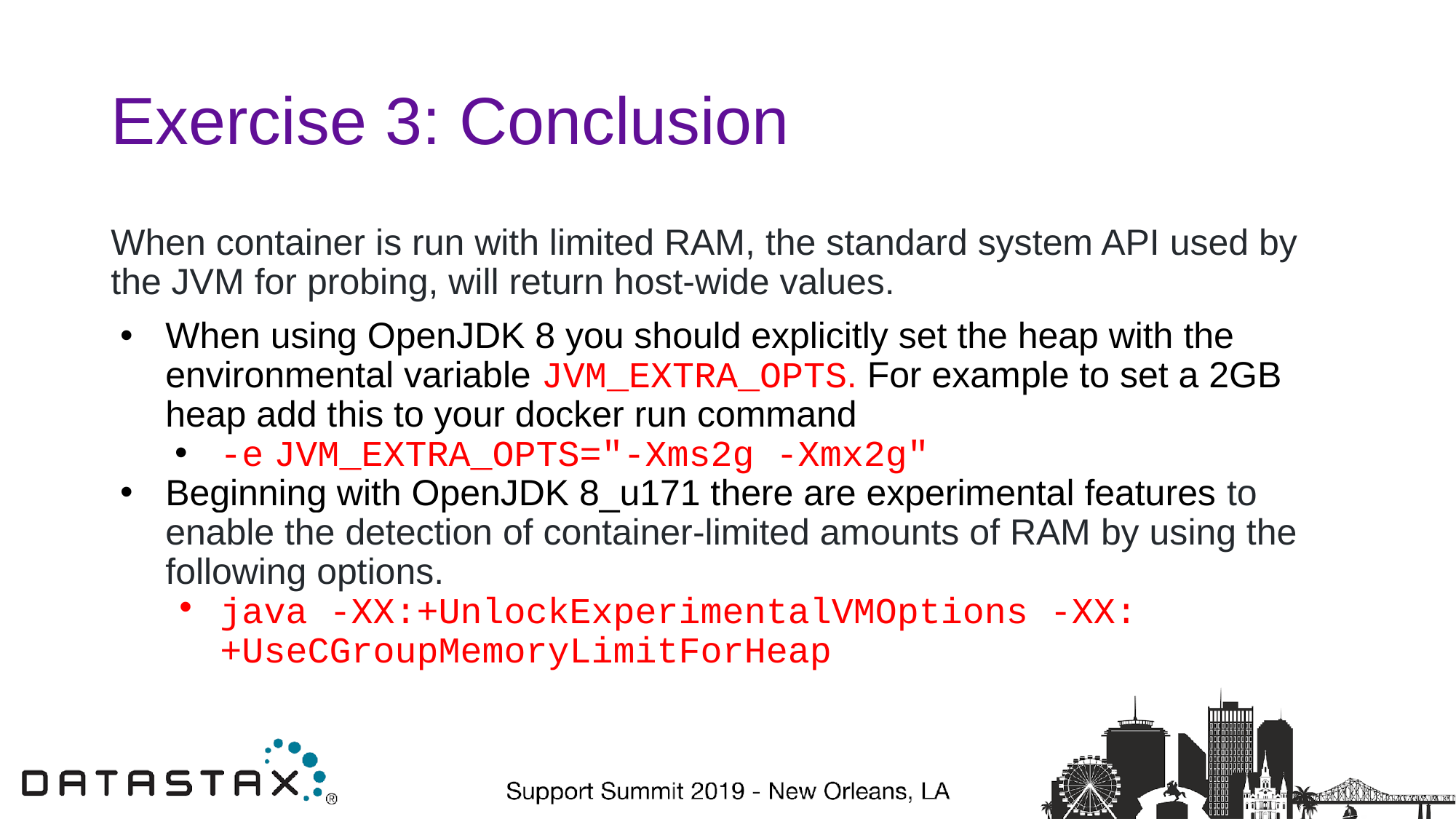

# Exercise 3: Conclusion
When container is run with limited RAM, the standard system API used by the JVM for probing, will return host-wide values.
When using OpenJDK 8 you should explicitly set the heap with the environmental variable JVM_EXTRA_OPTS. For example to set a 2GB heap add this to your docker run command
-e JVM_EXTRA_OPTS="-Xms2g -Xmx2g"
Beginning with OpenJDK 8_u171 there are experimental features to enable the detection of container-limited amounts of RAM by using the following options.
java -XX:+UnlockExperimentalVMOptions -XX:+UseCGroupMemoryLimitForHeap